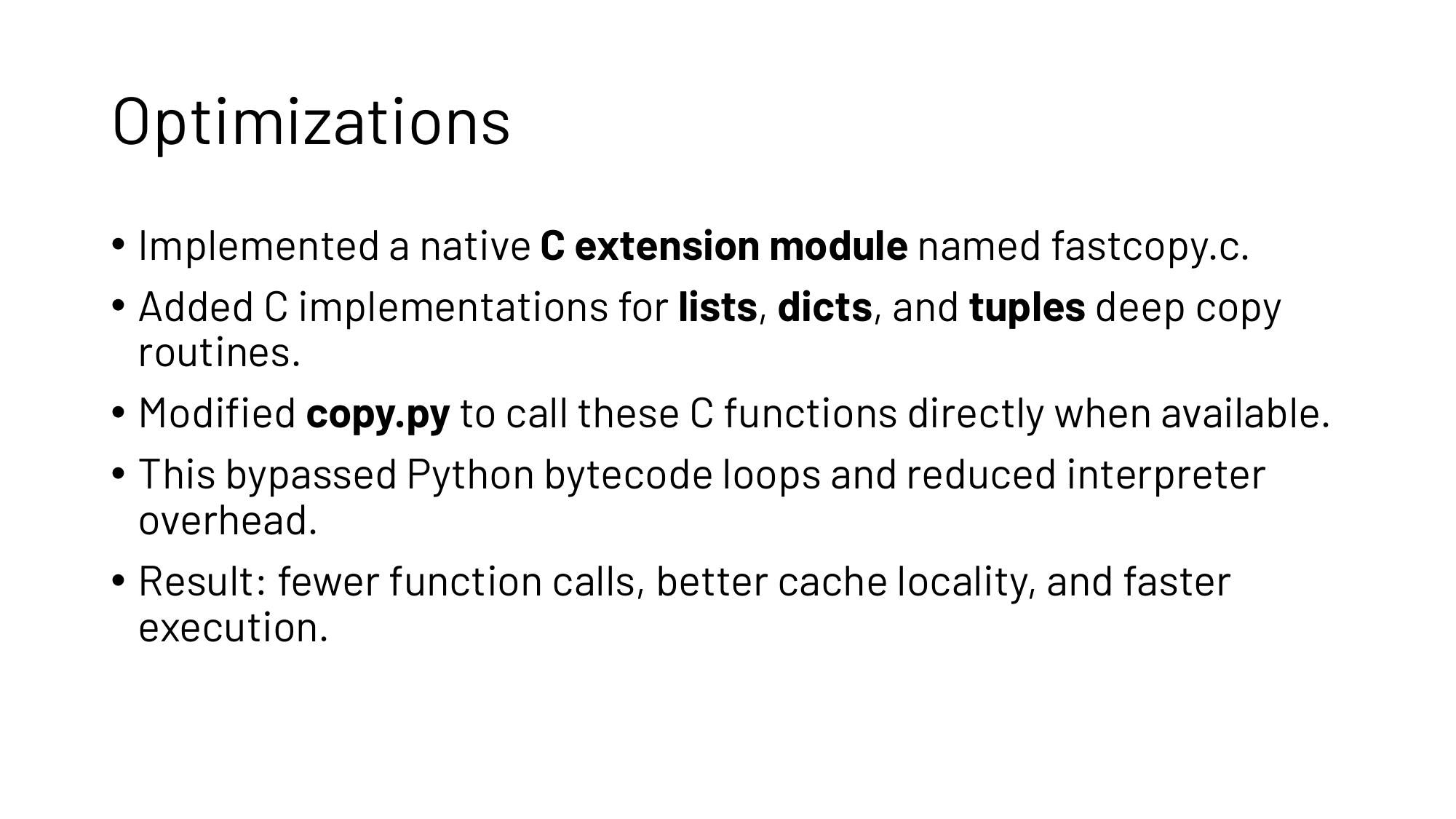

# Optimizations
Implemented a native C extension module named fastcopy.c.
Added C implementations for lists, dicts, and tuples deep copy routines.
Modified copy.py to call these C functions directly when available.
This bypassed Python bytecode loops and reduced interpreter overhead.
Result: fewer function calls, better cache locality, and faster execution.